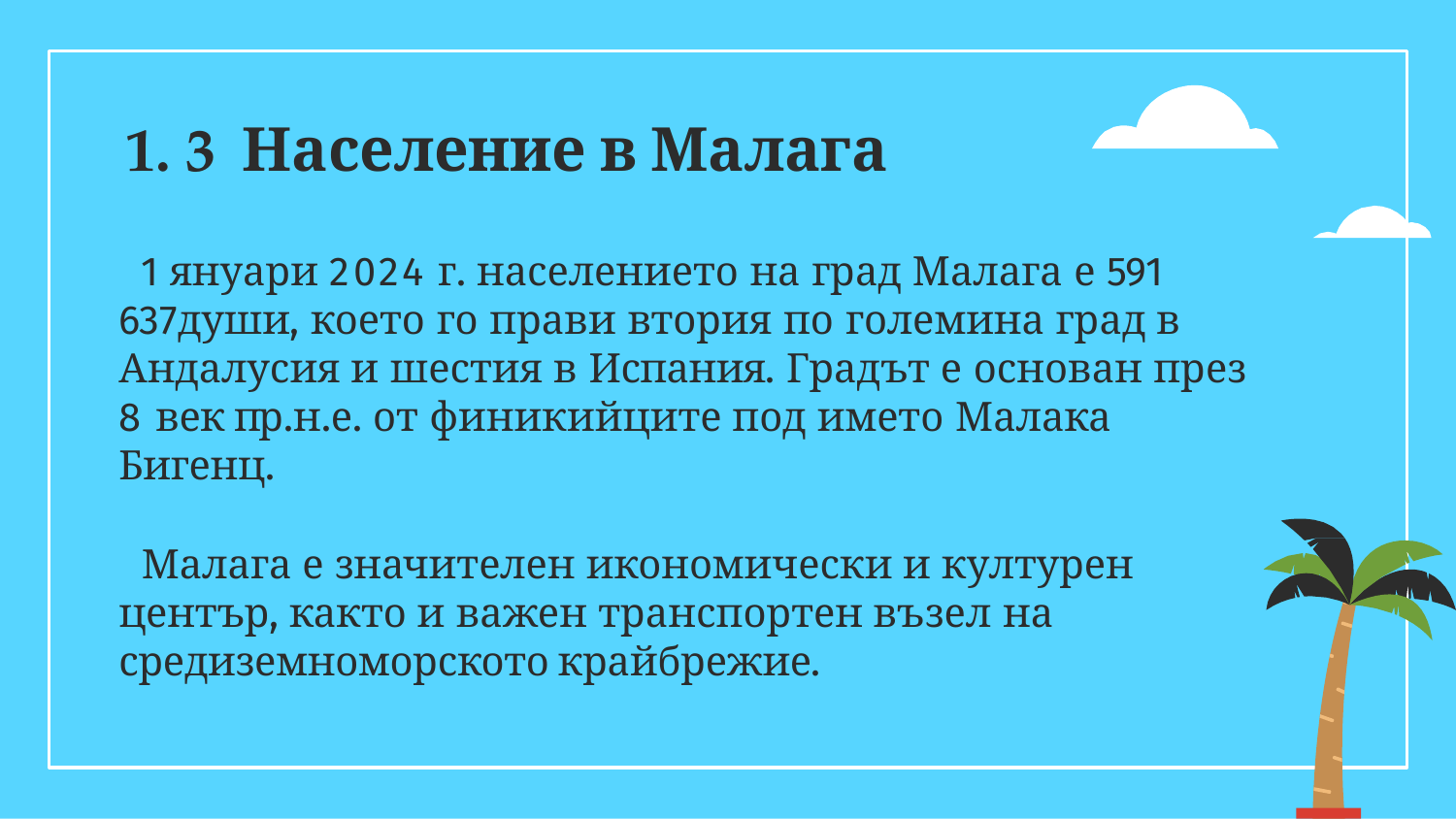

# 1. 3 Население в Малага

1 януари 2024 г. населението на град Малага е 591 637души, което го прави втория по големина град в Андалусия и шестия в Испания. Градът е основан през 8 век пр.н.е. от финикийците под името Малака Бигенц.

Малага е значителен икономически и културен център, както и важен транспортен възел на средиземноморското крайбрежие.